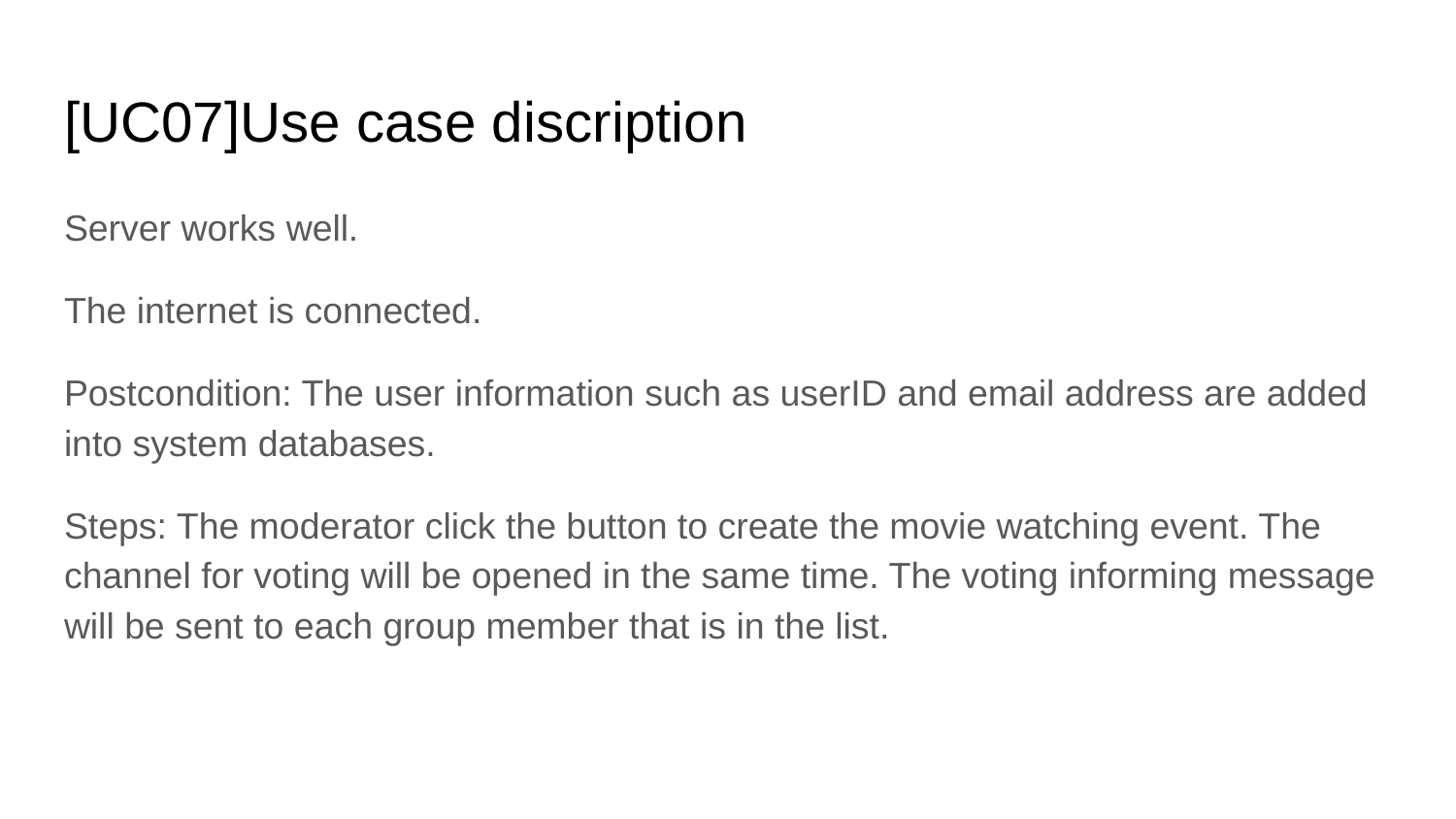

# [UC07]Use case discription
Server works well.
The internet is connected.
Postcondition: The user information such as userID and email address are added into system databases.
Steps: The moderator click the button to create the movie watching event. The channel for voting will be opened in the same time. The voting informing message will be sent to each group member that is in the list.